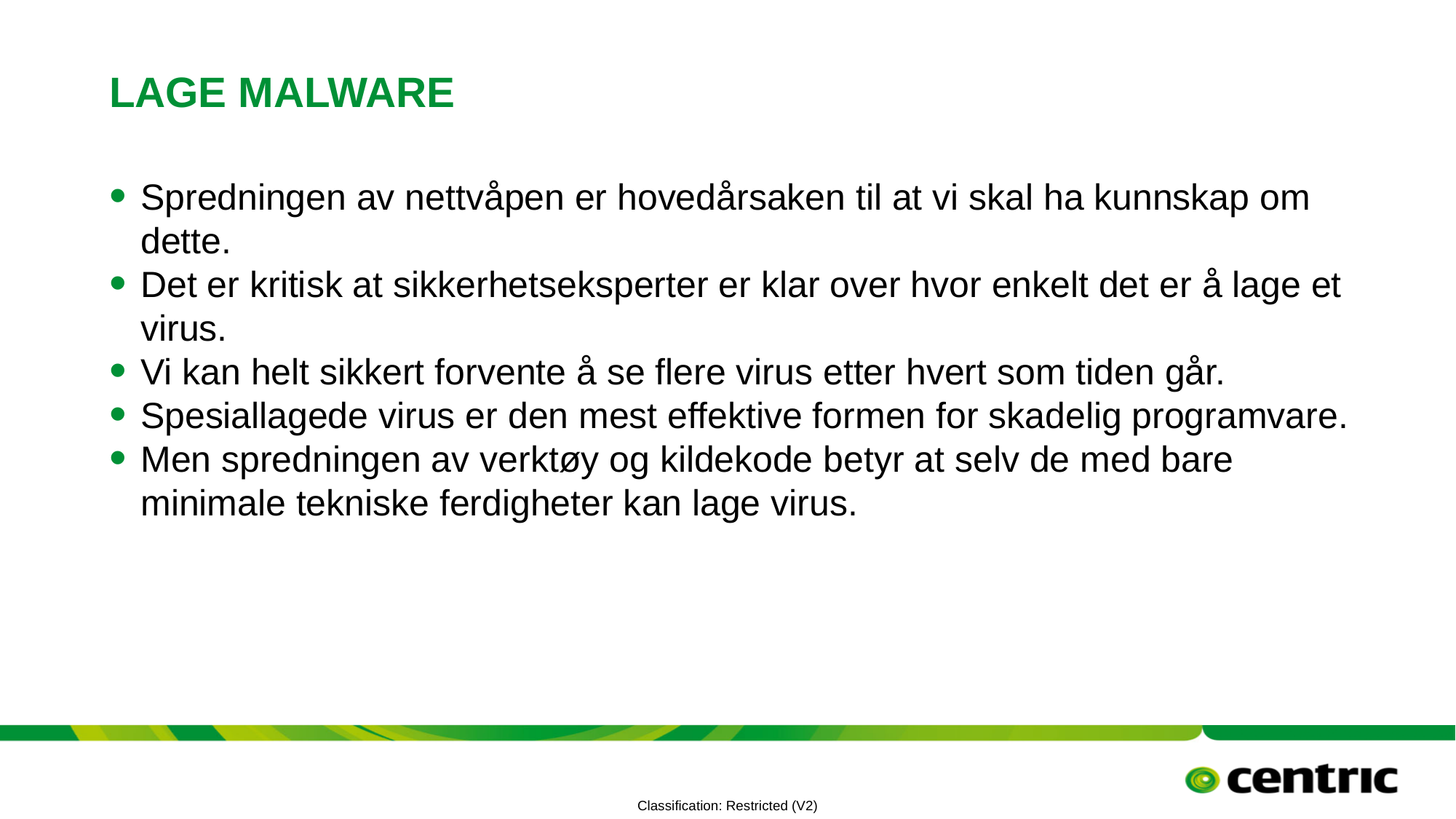

# Lage malware
Spredningen av nettvåpen er hovedårsaken til at vi skal ha kunnskap om dette.
Det er kritisk at sikkerhetseksperter er klar over hvor enkelt det er å lage et virus.
Vi kan helt sikkert forvente å se flere virus etter hvert som tiden går.
Spesiallagede virus er den mest effektive formen for skadelig programvare.
Men spredningen av verktøy og kildekode betyr at selv de med bare minimale tekniske ferdigheter kan lage virus.